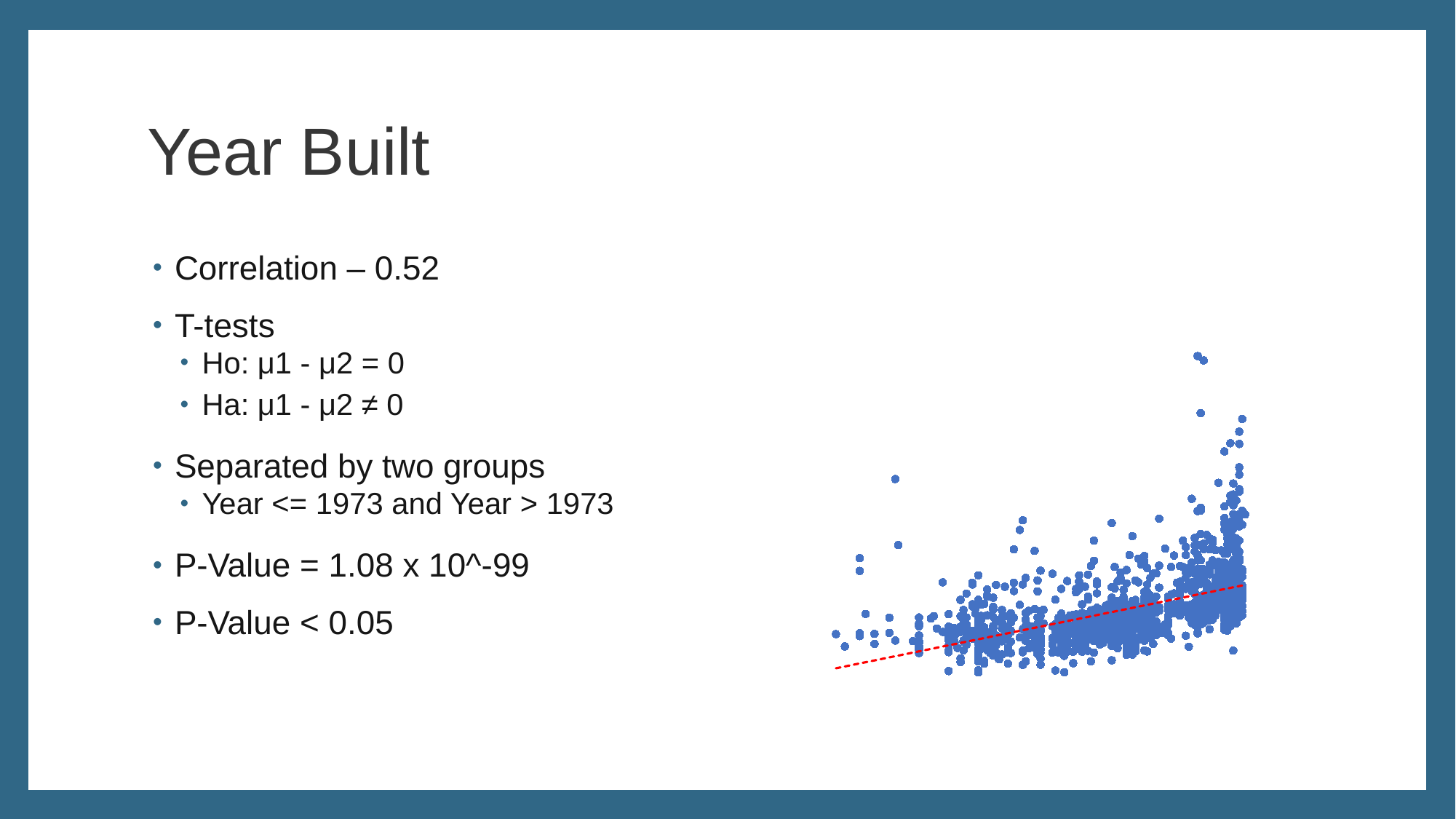

# Year Built
Correlation – 0.52
T-tests
Ho: μ1 - μ2 = 0
Ha: μ1 - μ2 ≠ 0
Separated by two groups
Year <= 1973 and Year > 1973
P-Value = 1.08 x 10^-99
P-Value < 0.05

### Chart: Sale Price by Year Built

| Category | SalePrice |
|---|---|